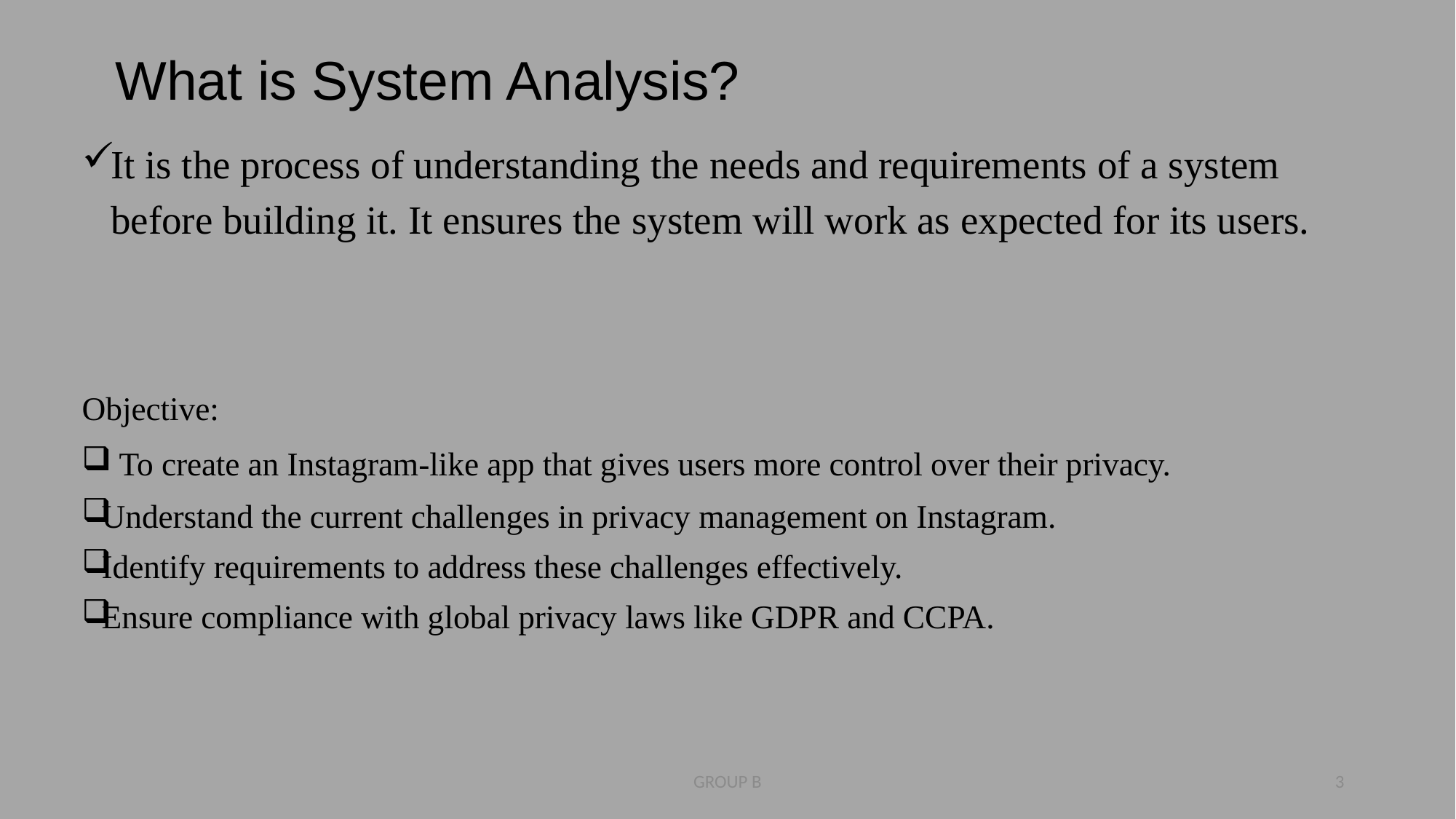

# What is System Analysis?
It is the process of understanding the needs and requirements of a system before building it. It ensures the system will work as expected for its users.

Objective:
 To create an Instagram-like app that gives users more control over their privacy.
Understand the current challenges in privacy management on Instagram.
Identify requirements to address these challenges effectively.
Ensure compliance with global privacy laws like GDPR and CCPA.

GROUP B
3